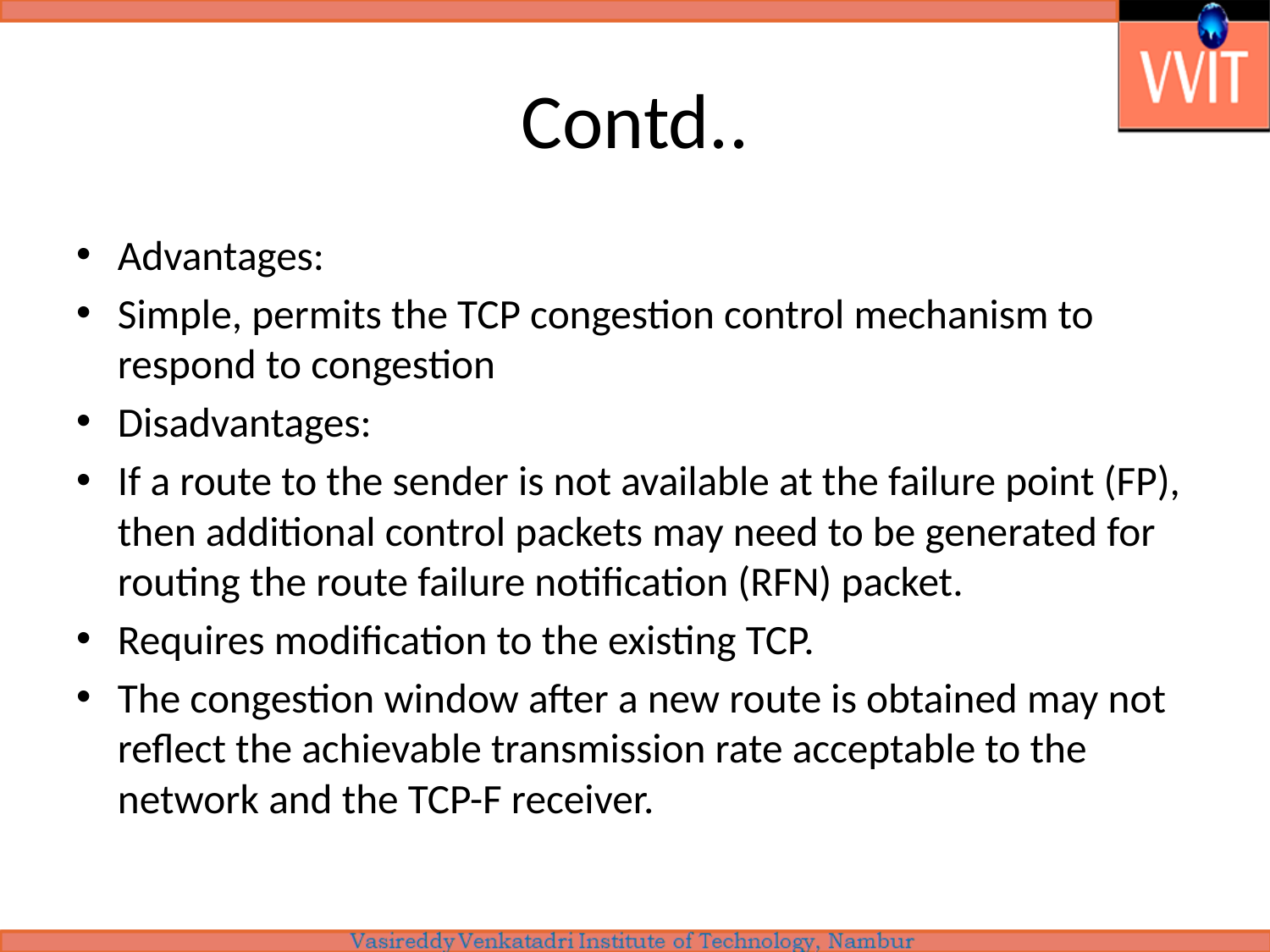

# Contd..
Advantages:
Simple, permits the TCP congestion control mechanism to respond to congestion
Disadvantages:
If a route to the sender is not available at the failure point (FP), then additional control packets may need to be generated for routing the route failure notification (RFN) packet.
Requires modification to the existing TCP.
The congestion window after a new route is obtained may not reflect the achievable transmission rate acceptable to the network and the TCP-F receiver.